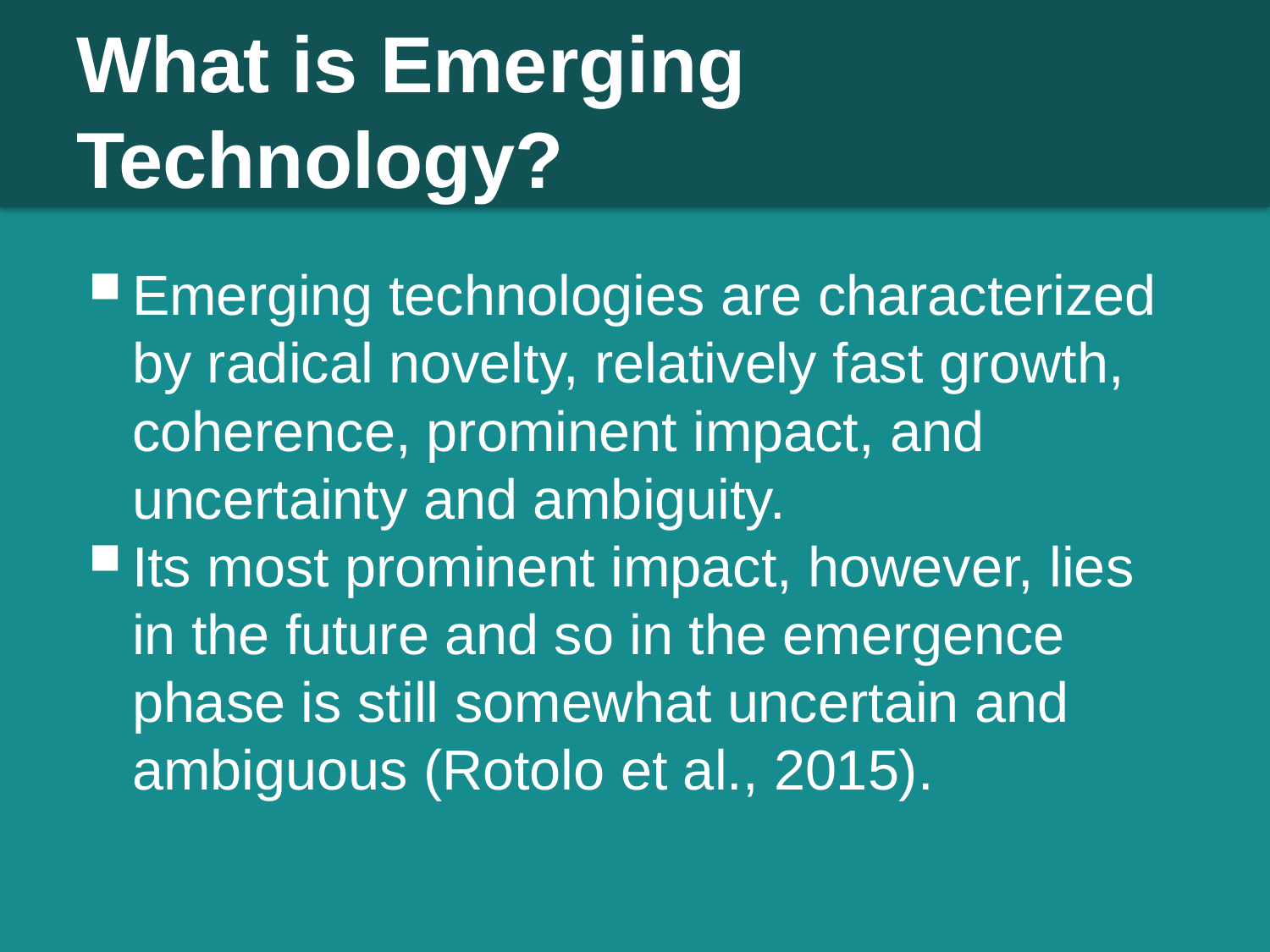

# What is Emerging Technology?
Emerging technologies are characterized by radical novelty, relatively fast growth, coherence, prominent impact, and uncertainty and ambiguity.
Its most prominent impact, however, lies in the future and so in the emergence phase is still somewhat uncertain and ambiguous (Rotolo et al., 2015).